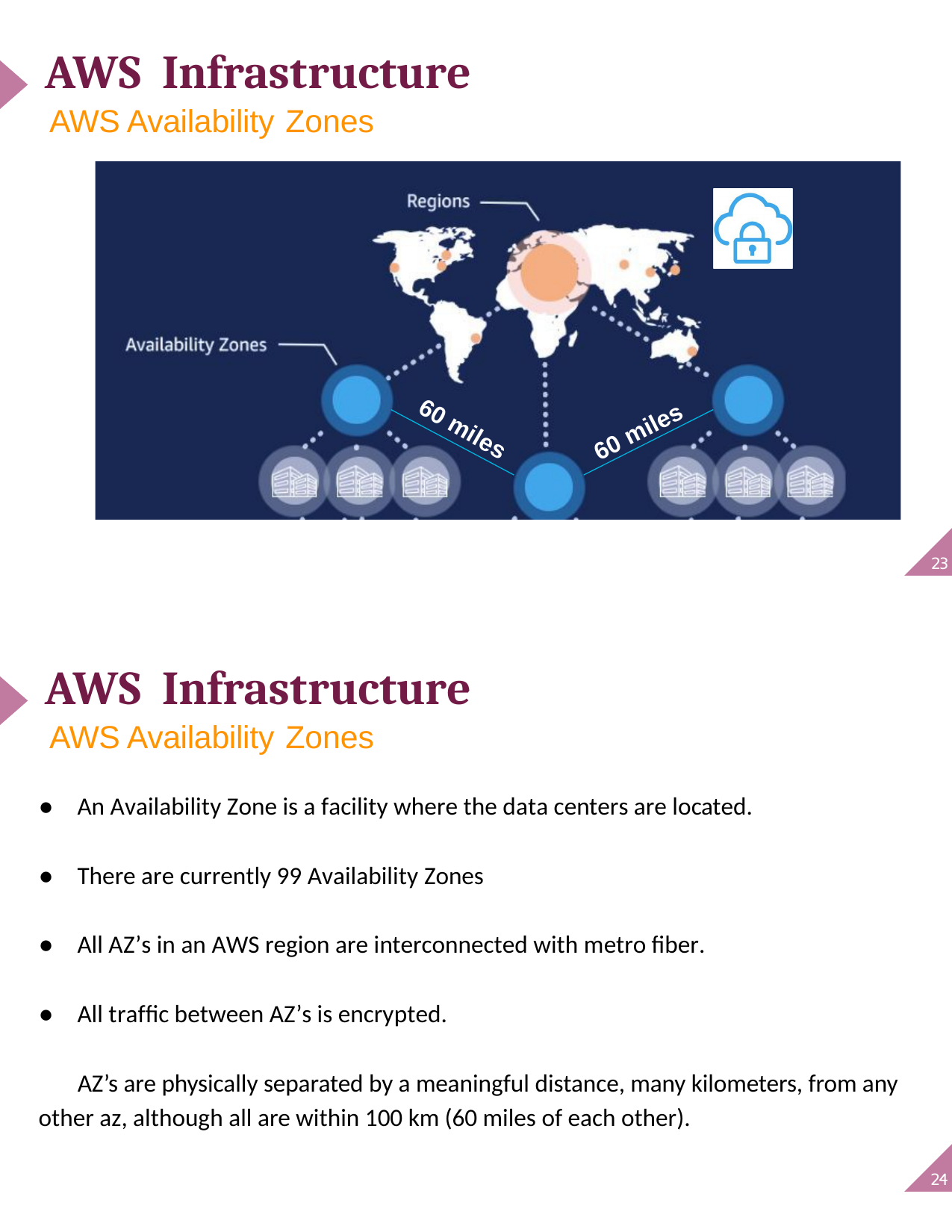

AWS  Infrastructure

76 Availability

Zones

AWS Availability
Zones

23

60 miles
60 miles

60 miles

23

AWS  Infrastructure

76 Availability

Zones

AWS Availability
Zones

60 miles

●   An Availability Zone is a facility where the data centers are located.
●   There are currently 99 Availability Zones
●   All AZ’s in an AWS region are interconnected with metro fiber.
●   All traffic between AZ’s is encrypted.
	AZ’s are physically separated by a meaningful distance, many kilometers, from any
other az, although all are within 100 km (60 miles of each other).

24

24